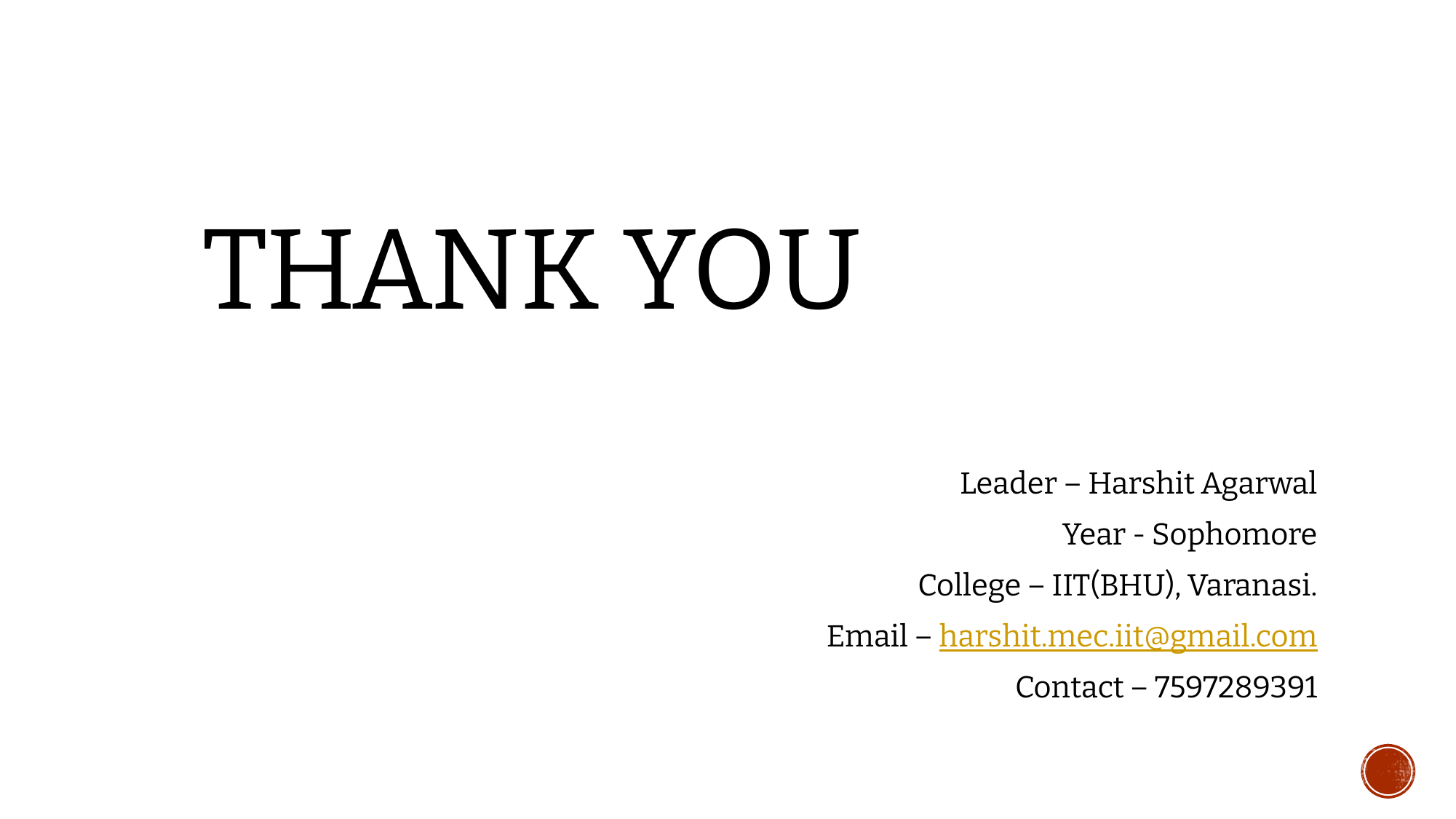

# Thank you
Leader – Harshit Agarwal
Year - Sophomore
College – IIT(BHU), Varanasi.
Email – harshit.mec.iit@gmail.com
Contact – 7597289391